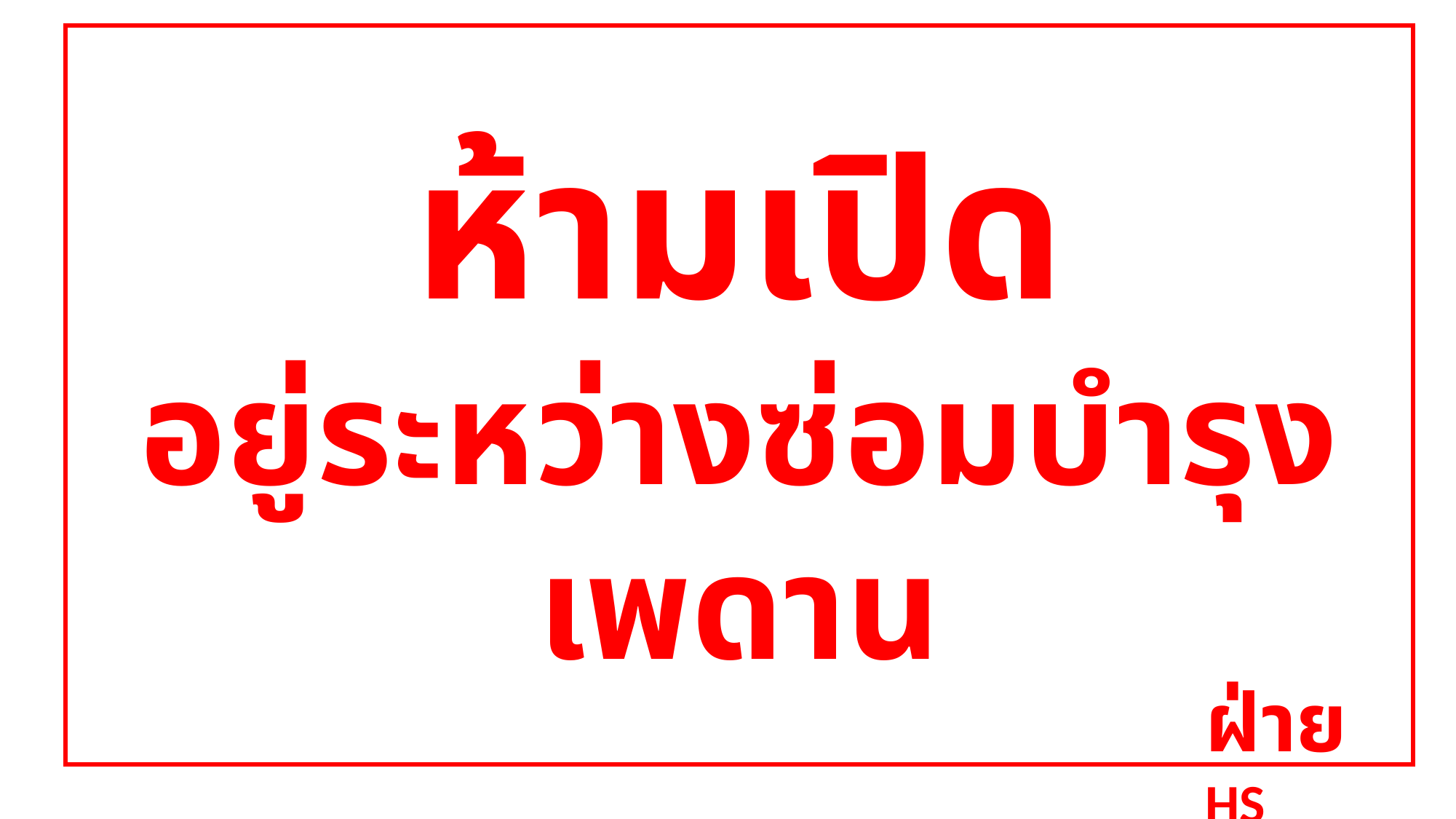

ห้ามเปิด
อยู่ระหว่างซ่อมบำรุงเพดาน
ฝ่าย HS